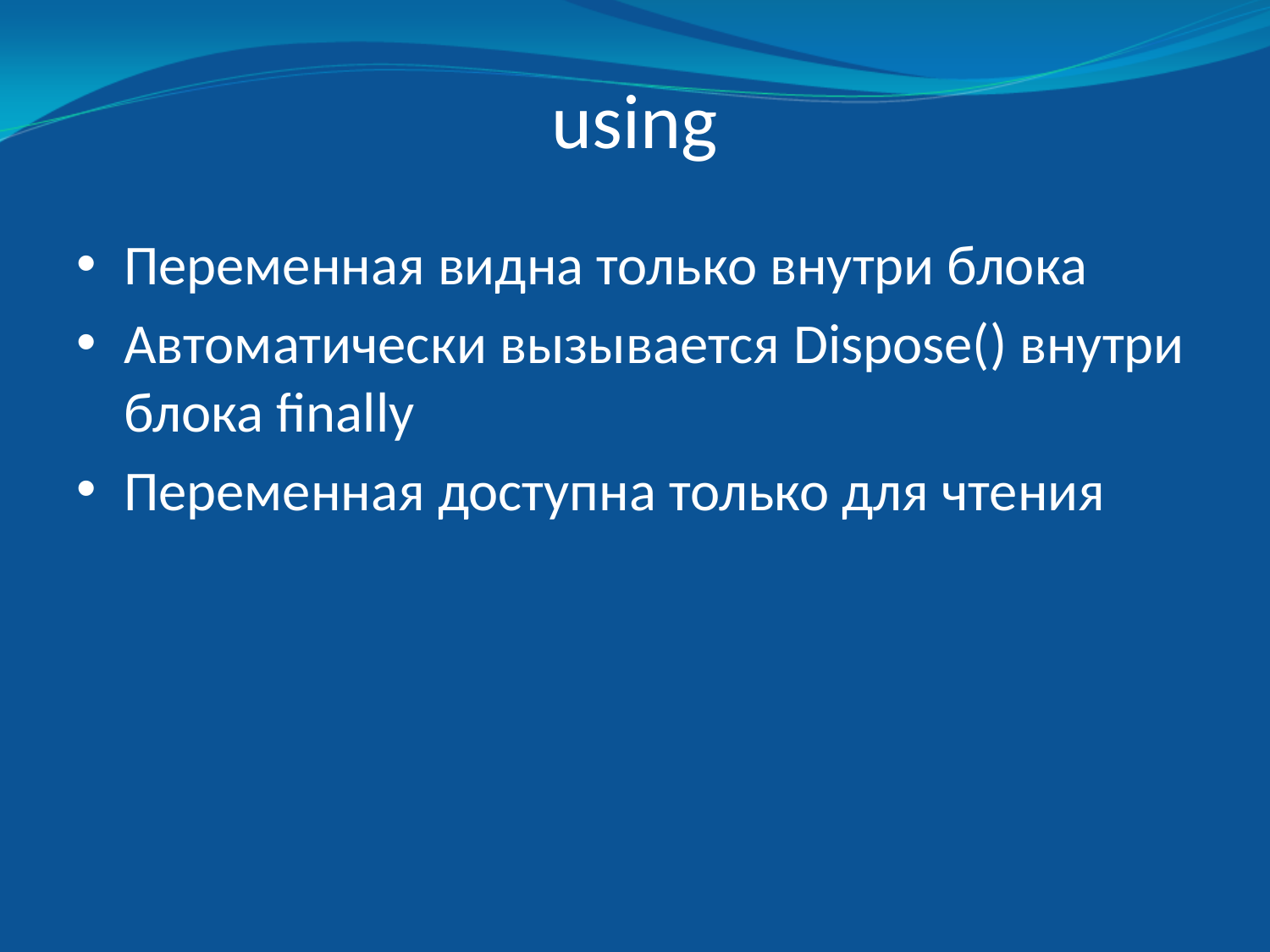

# using
Переменная видна только внутри блока
Автоматически вызывается Dispose() внутри блока finally
Переменная доступна только для чтения